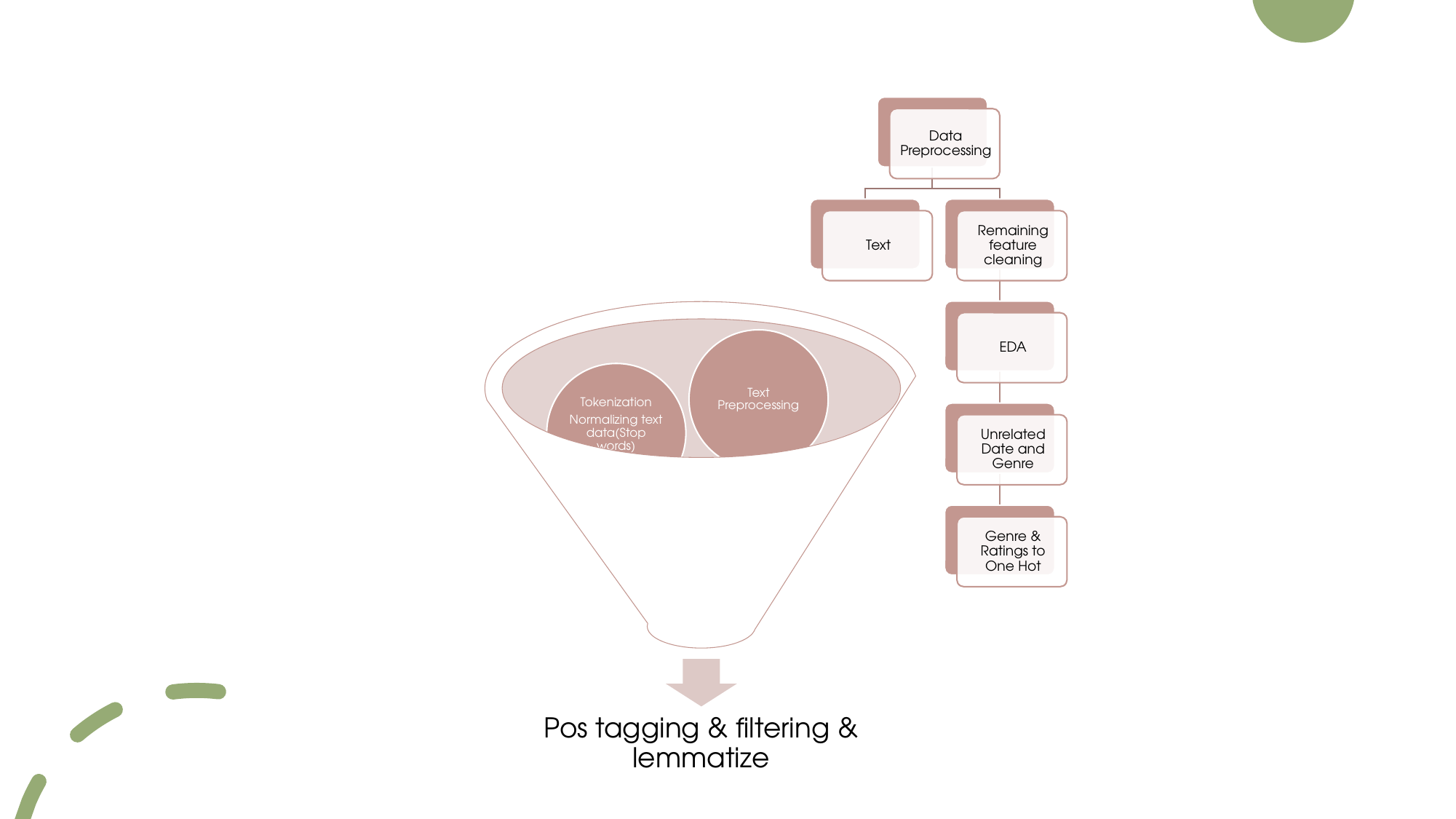

#
Data Preprocessing
Text
Remaining feature cleaning
EDA
Unrelated Date and Genre
Genre & Ratings to One Hot

Text Preprocessing

Tokenization
Normalizing text data(Stop words)

Tokenization
Normalizing text data(Stop words)

Make bigrams, Trigrams and Lemmatize

Pos tagging & filtering & lemmatize